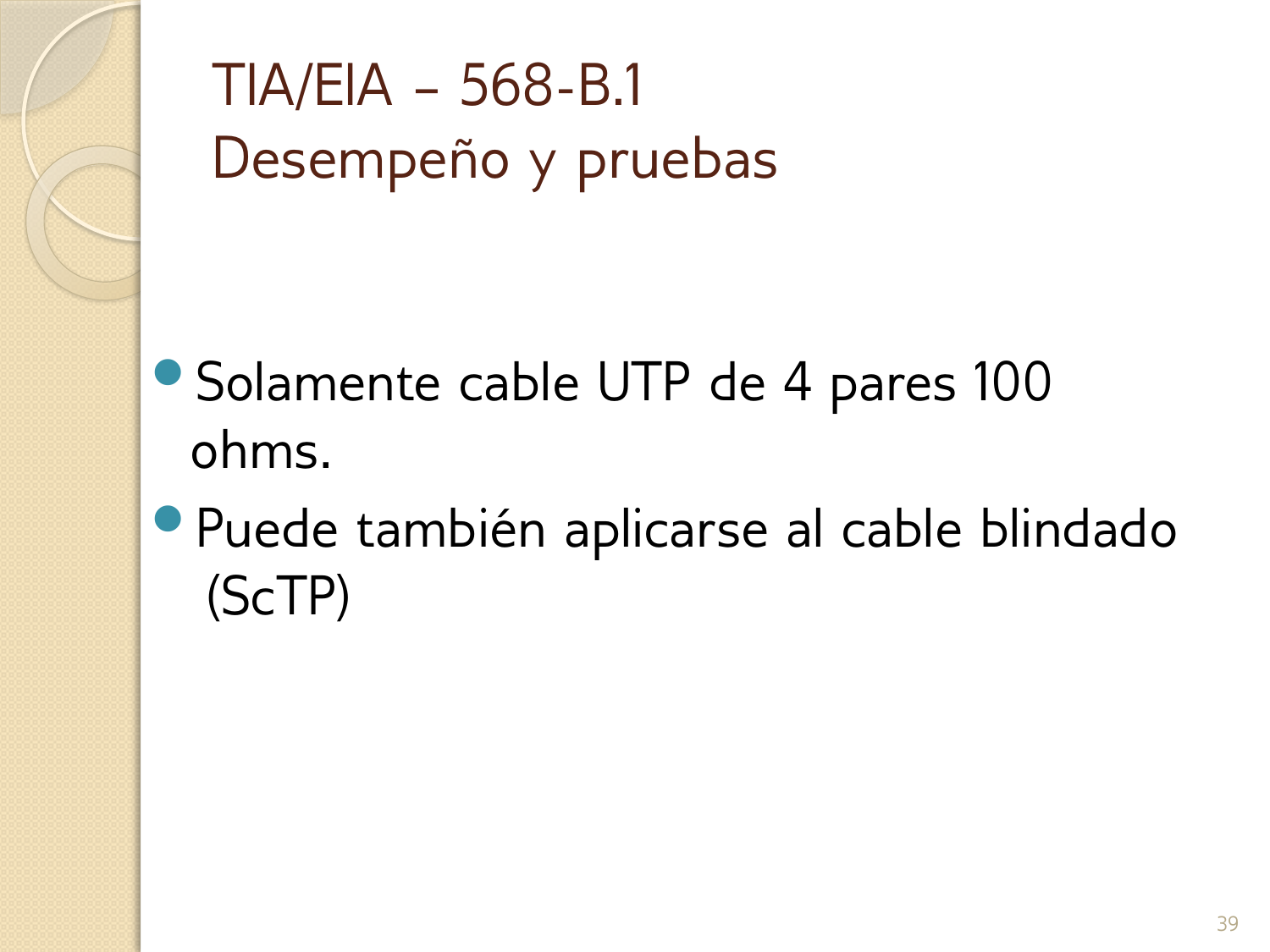

# TIA/EIA – 568-B.1 Desempeño y pruebas
Solamente cable UTP de 4 pares 100 ohms.
Puede también aplicarse al cable blindado  (ScTP)

39